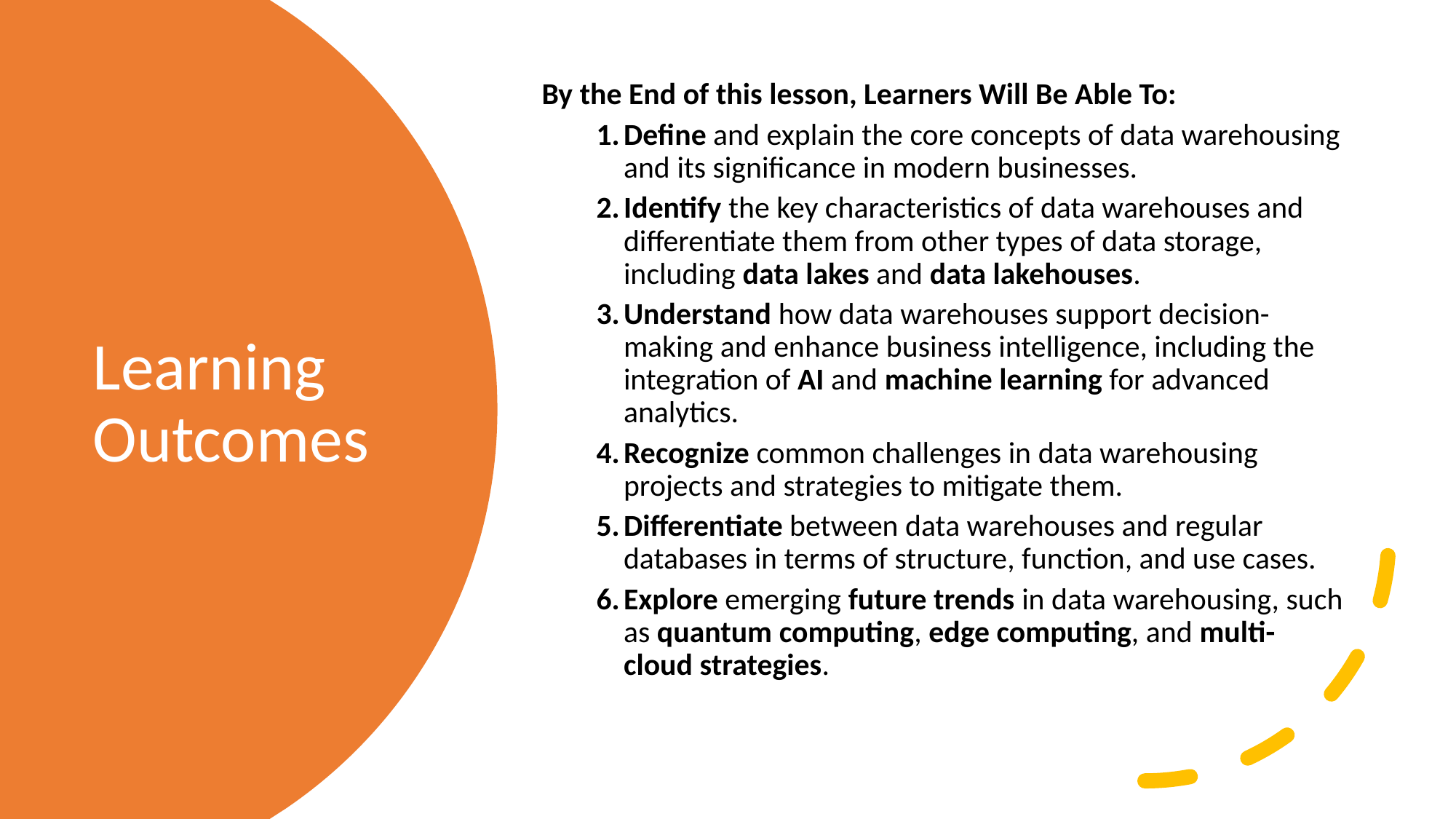

By the End of this lesson, Learners Will Be Able To:
Define and explain the core concepts of data warehousing and its significance in modern businesses.
Identify the key characteristics of data warehouses and differentiate them from other types of data storage, including data lakes and data lakehouses.
Understand how data warehouses support decision-making and enhance business intelligence, including the integration of AI and machine learning for advanced analytics.
Recognize common challenges in data warehousing projects and strategies to mitigate them.
Differentiate between data warehouses and regular databases in terms of structure, function, and use cases.
Explore emerging future trends in data warehousing, such as quantum computing, edge computing, and multi-cloud strategies.

# Learning Outcomes